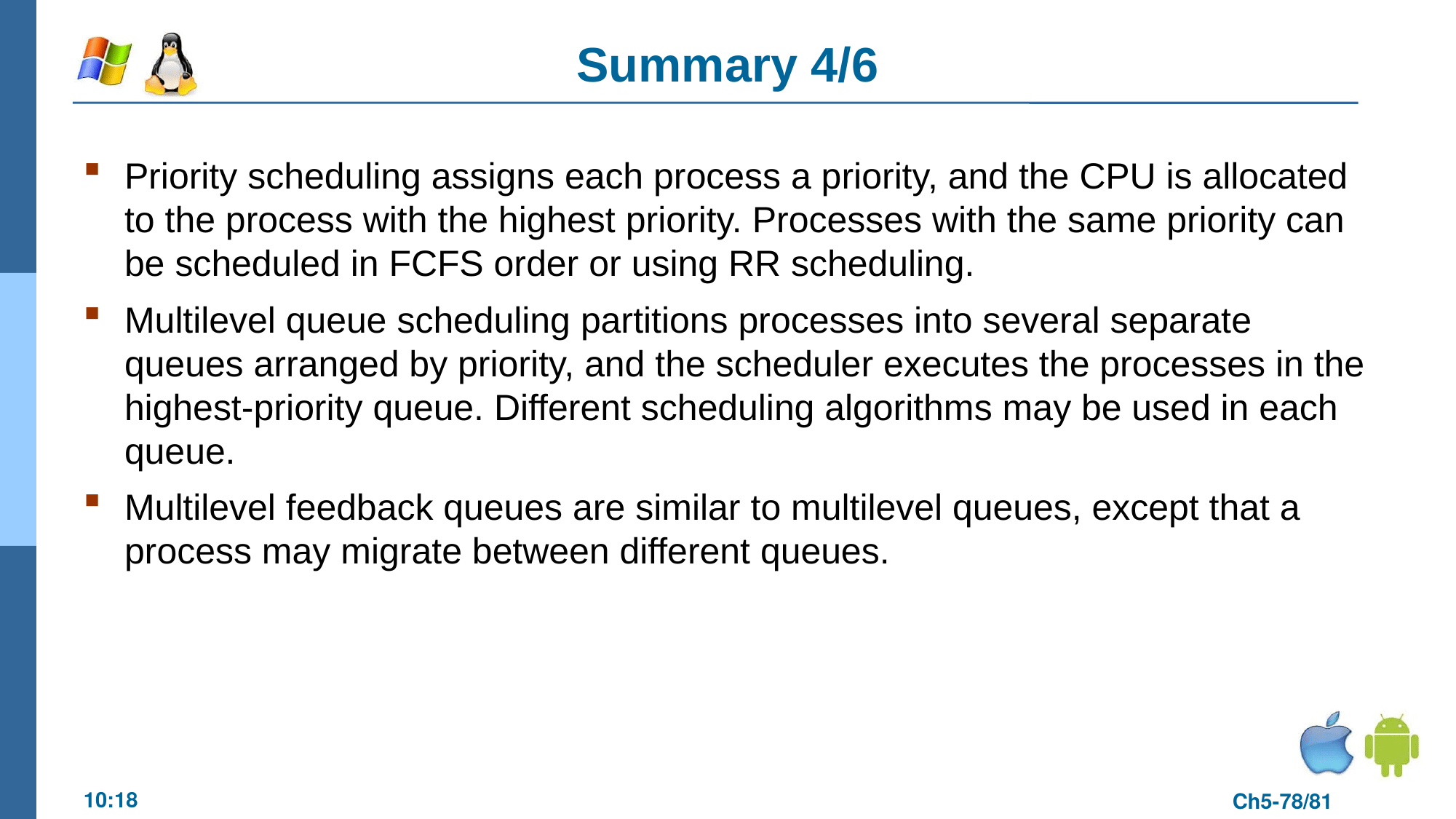

# Summary 4/6
Priority scheduling assigns each process a priority, and the CPU is allocated to the process with the highest priority. Processes with the same priority can be scheduled in FCFS order or using RR scheduling.
Multilevel queue scheduling partitions processes into several separate queues arranged by priority, and the scheduler executes the processes in the highest-priority queue. Different scheduling algorithms may be used in each queue.
Multilevel feedback queues are similar to multilevel queues, except that a process may migrate between different queues.